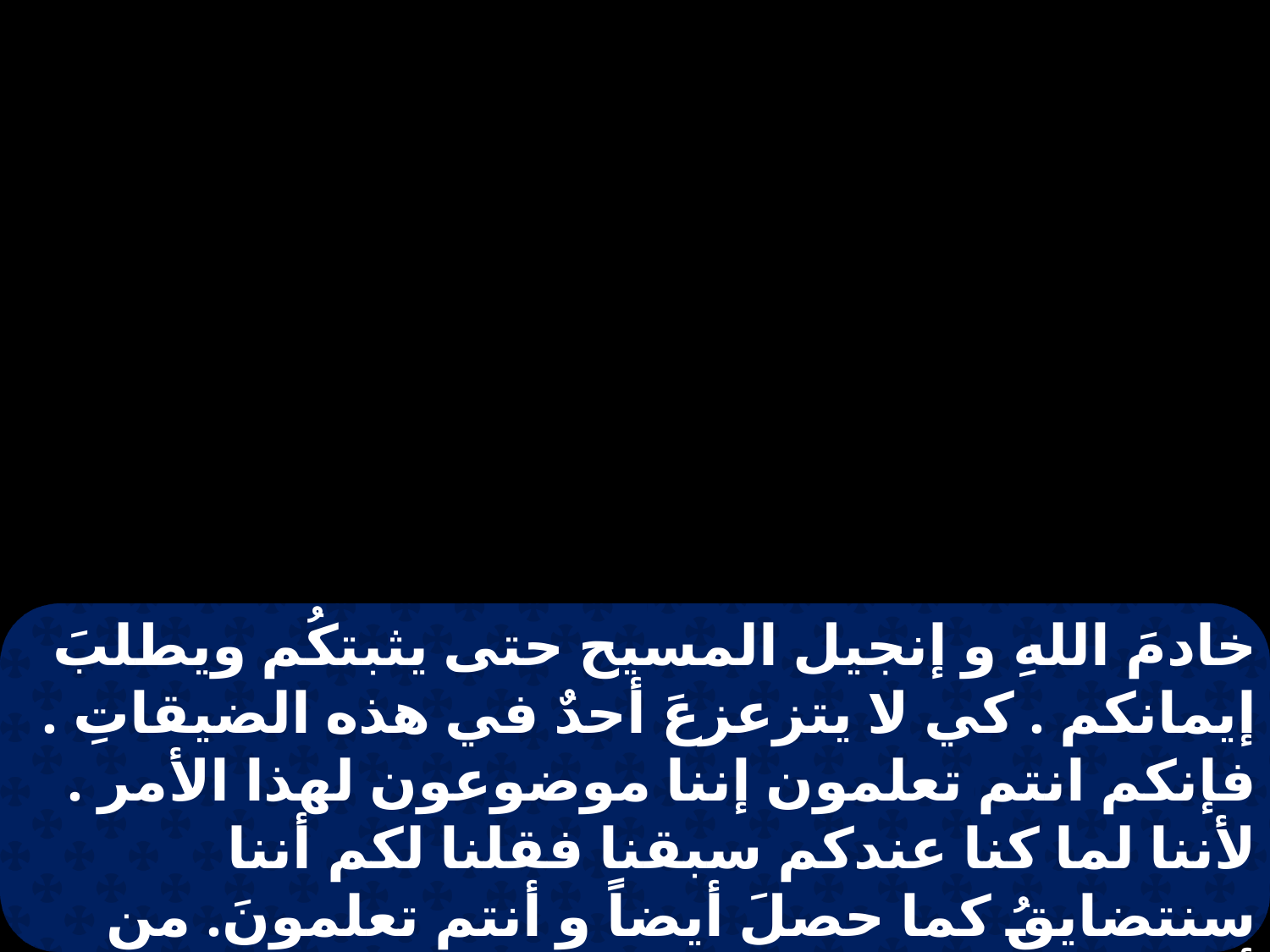

خادمَ اللهِ و إنجيل المسيح حتى يثبتكُم ويطلبَ إيمانكم . كي لا يتزعزعَ أحدٌ في هذه الضيقاتِ . فإنكم انتم تعلمون إننا موضوعون لهذا الأمر . لأننا لما كنا عندكم سبقنا فقلنا لكم أننا سنتضايقُ كما حصلَ أيضاً و أنتم تعلمونَ. من أجل هذا إذ